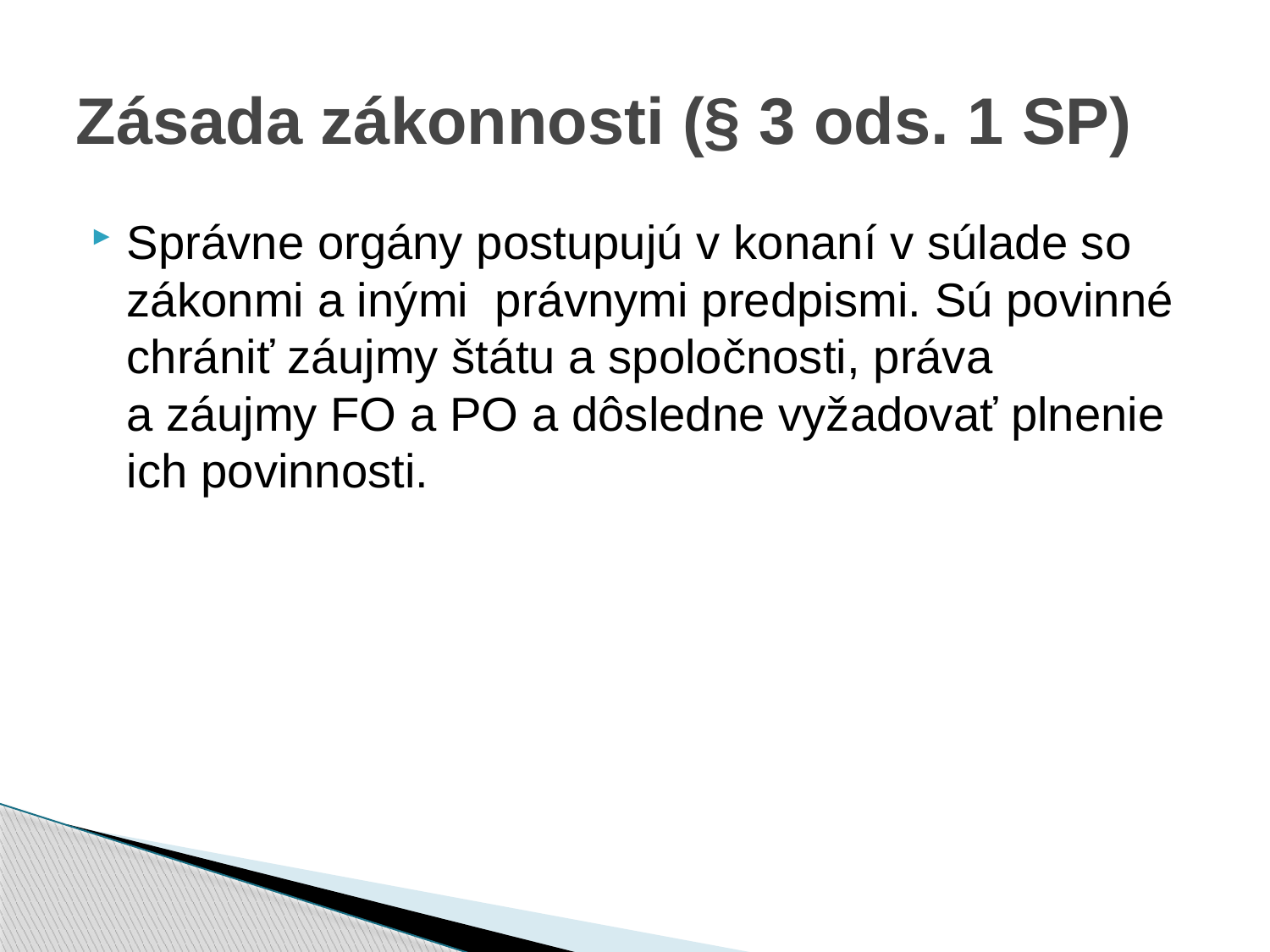

# Zásada zákonnosti (§ 3 ods. 1 SP)
Správne orgány postupujú v konaní v súlade so zákonmi a inými  právnymi predpismi. Sú povinné chrániť záujmy štátu a spoločnosti, práva a záujmy FO a PO a dôsledne vyžadovať plnenie ich povinnosti.